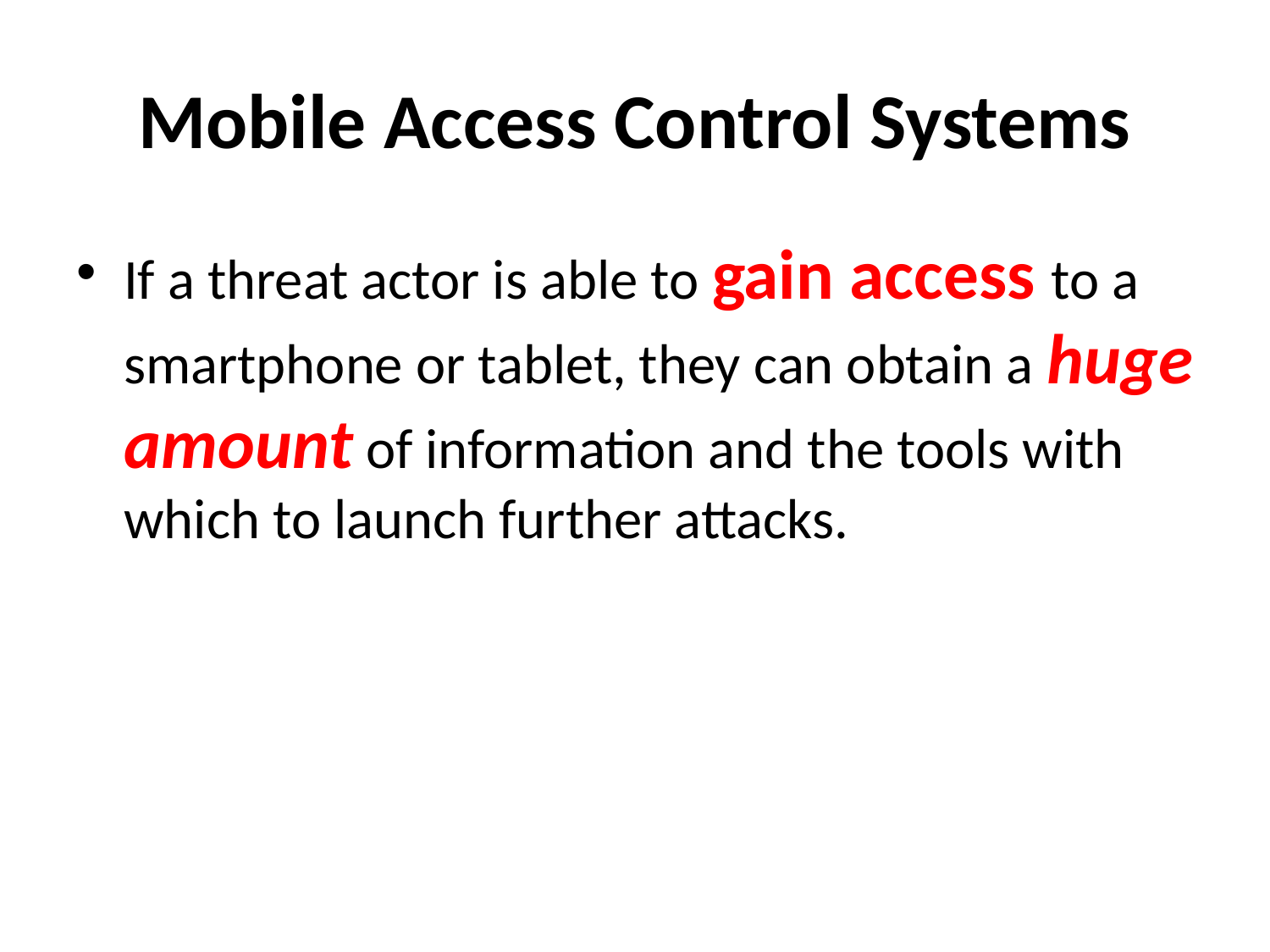

# Mobile Access Control Systems
If a threat actor is able to gain access to a smartphone or tablet, they can obtain a huge amount of information and the tools with which to launch further attacks.